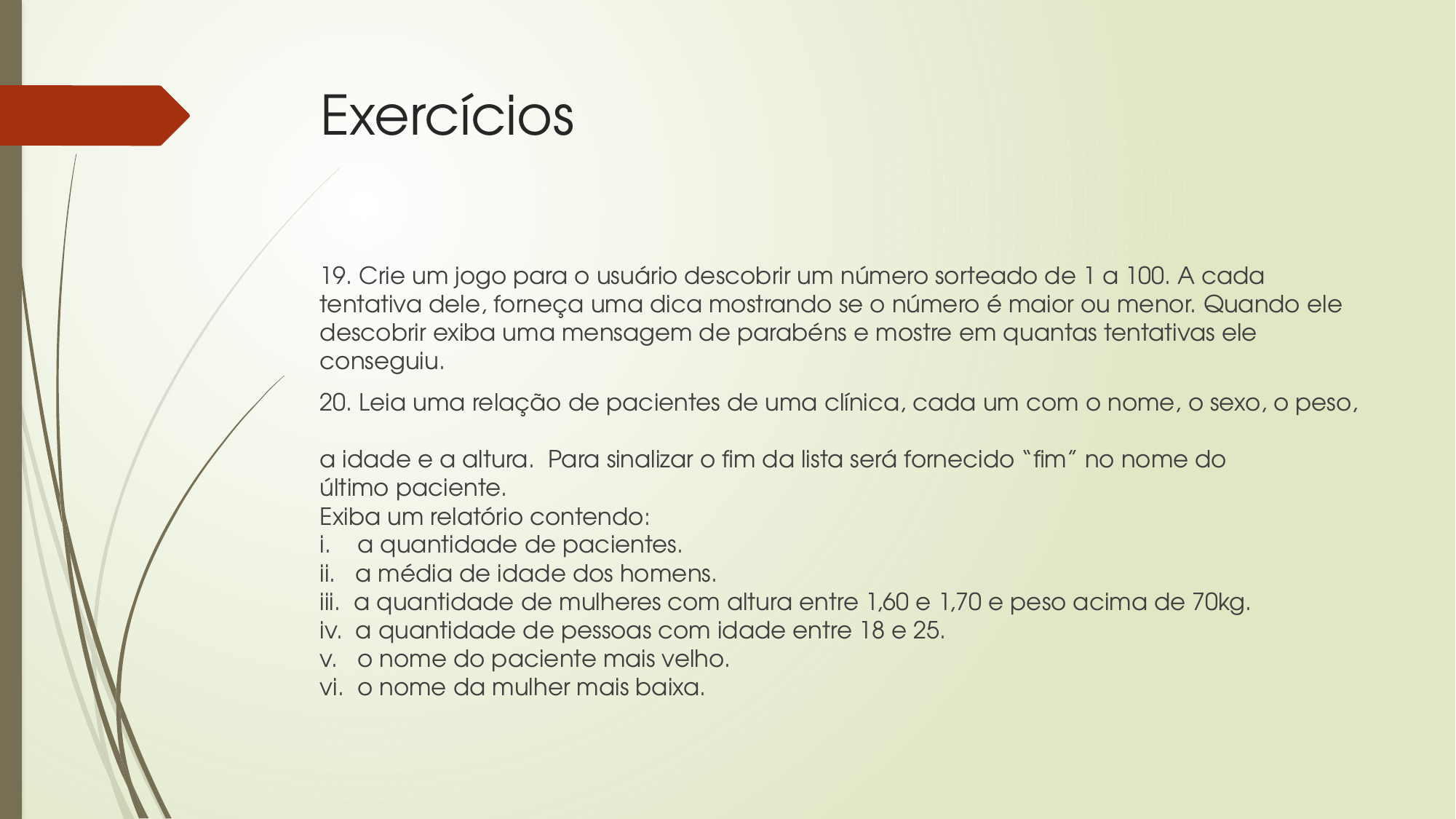

# Exercícios
19. Crie um jogo para o usuário descobrir um número sorteado de 1 a 100. A cada tentativa dele, forneça uma dica mostrando se o número é maior ou menor. Quando ele descobrir exiba uma mensagem de parabéns e mostre em quantas tentativas ele conseguiu.
20. Leia uma relação de pacientes de uma clínica, cada um com o nome, o sexo, o peso,
a idade e a altura.  Para sinalizar o fim da lista será fornecido “fim” no nome do
último paciente.
Exiba um relatório contendo:
i.    a quantidade de pacientes.
ii.   a média de idade dos homens.
iii.  a quantidade de mulheres com altura entre 1,60 e 1,70 e peso acima de 70kg.
iv.  a quantidade de pessoas com idade entre 18 e 25.
v.   o nome do paciente mais velho.
vi.  o nome da mulher mais baixa.